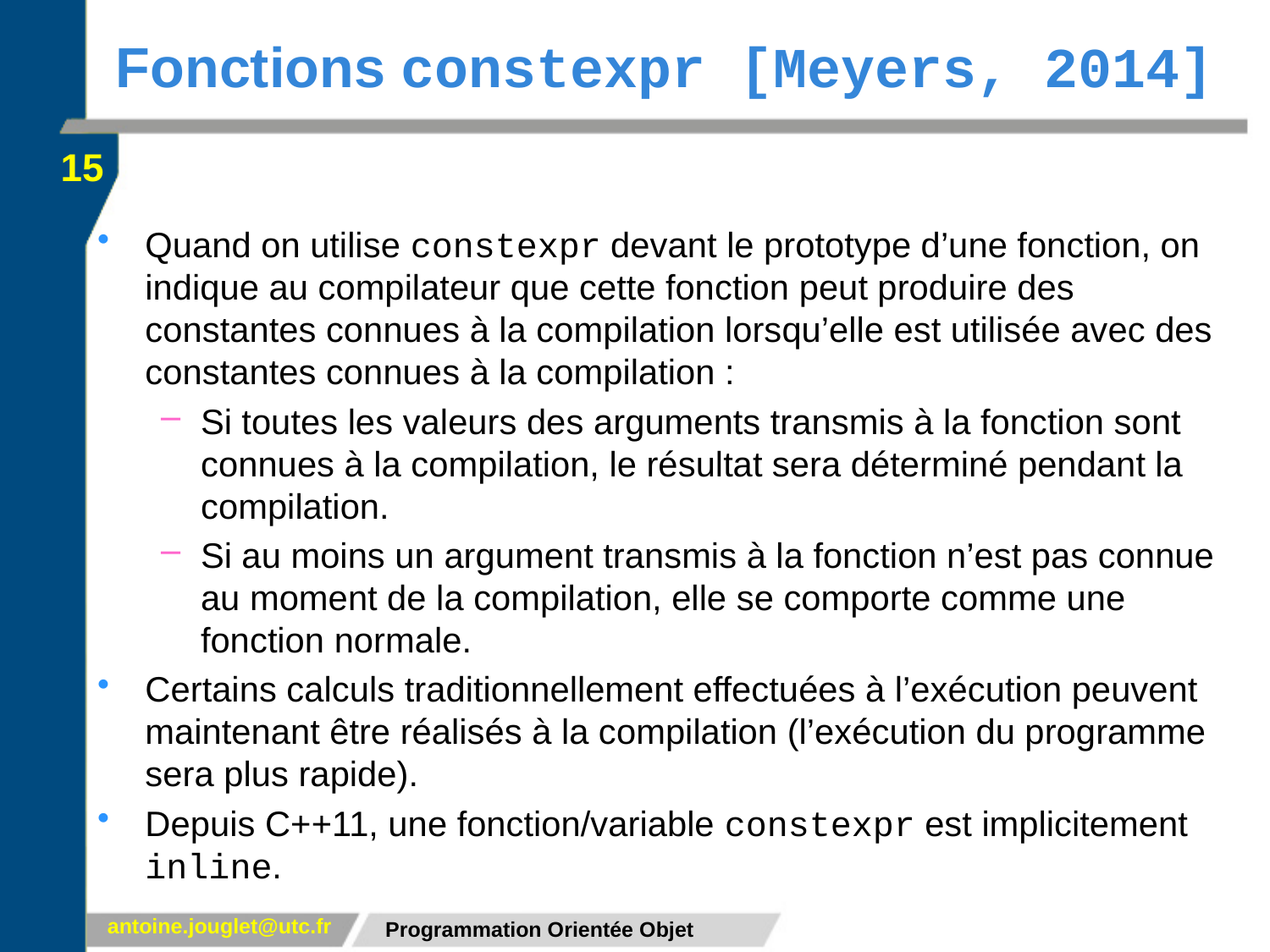

# Fonctions constexpr [Meyers, 2014]
15
Quand on utilise constexpr devant le prototype d’une fonction, on indique au compilateur que cette fonction peut produire des constantes connues à la compilation lorsqu’elle est utilisée avec des constantes connues à la compilation :
Si toutes les valeurs des arguments transmis à la fonction sont connues à la compilation, le résultat sera déterminé pendant la compilation.
Si au moins un argument transmis à la fonction n’est pas connue au moment de la compilation, elle se comporte comme une fonction normale.
Certains calculs traditionnellement effectuées à l’exécution peuvent maintenant être réalisés à la compilation (l’exécution du programme sera plus rapide).
Depuis C++11, une fonction/variable constexpr est implicitement inline.